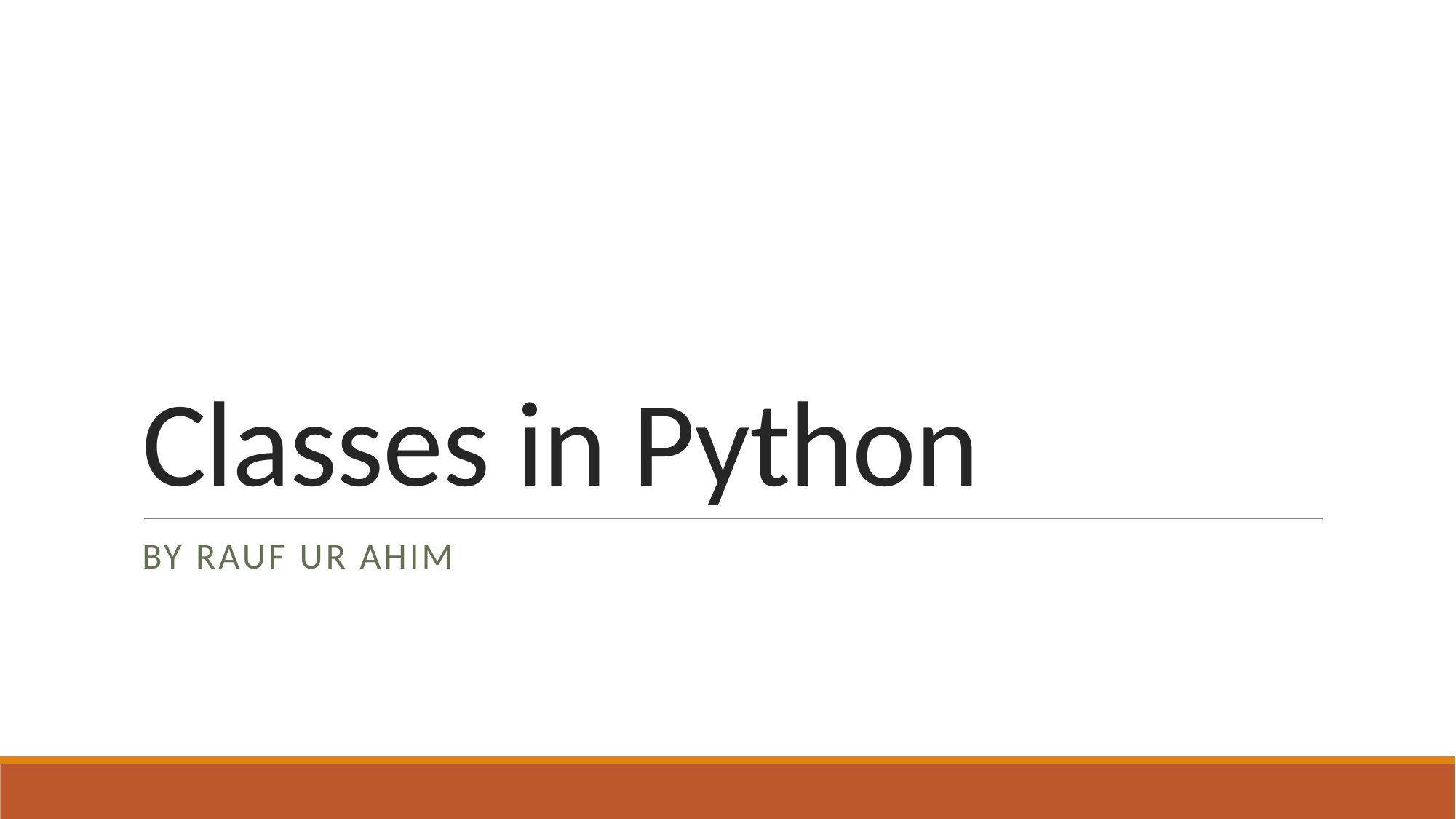

# Classes in Python
By rauf ur ahim